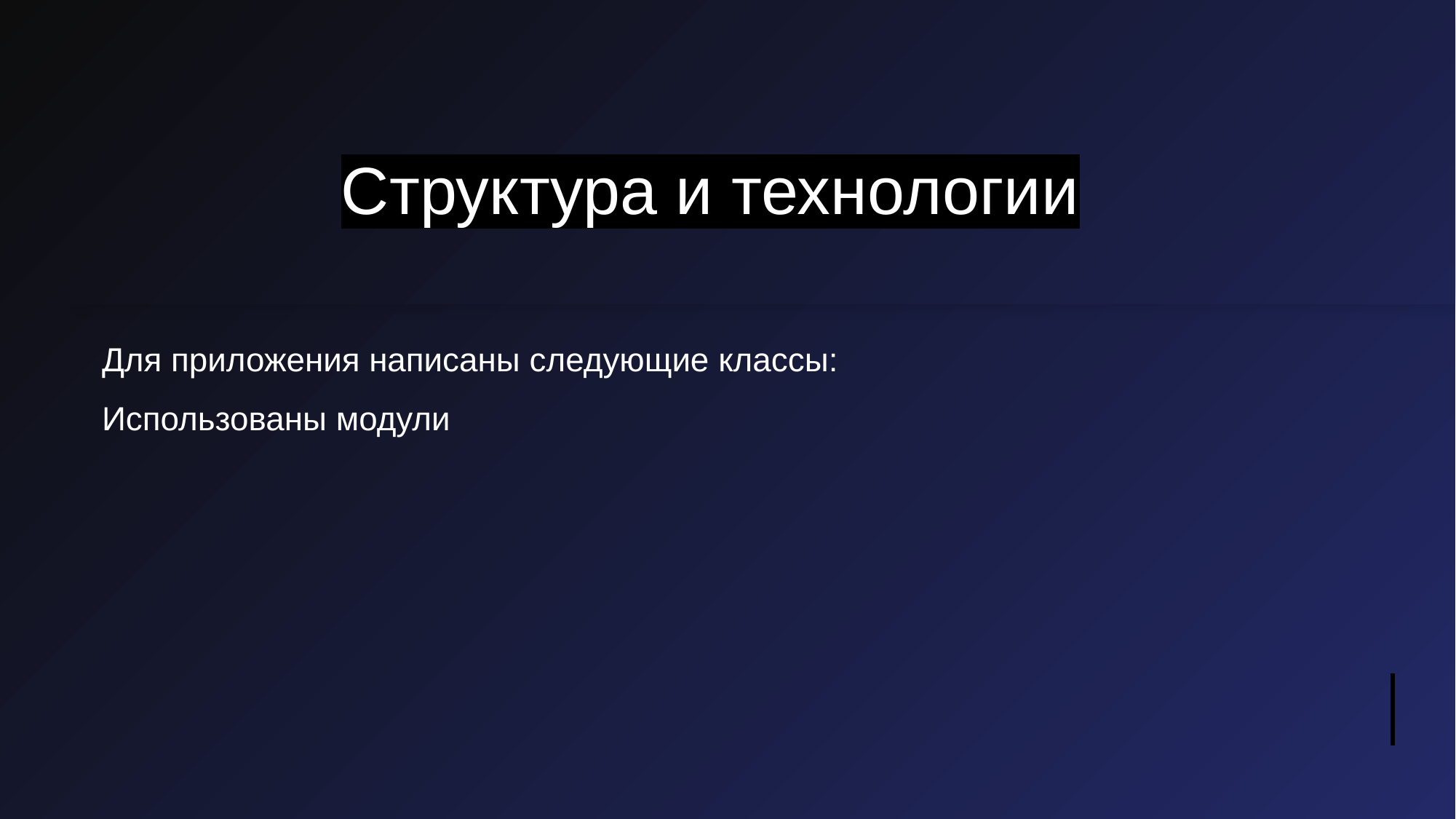

# Структура и технологии
Для приложения написаны следующие классы:
Использованы модули